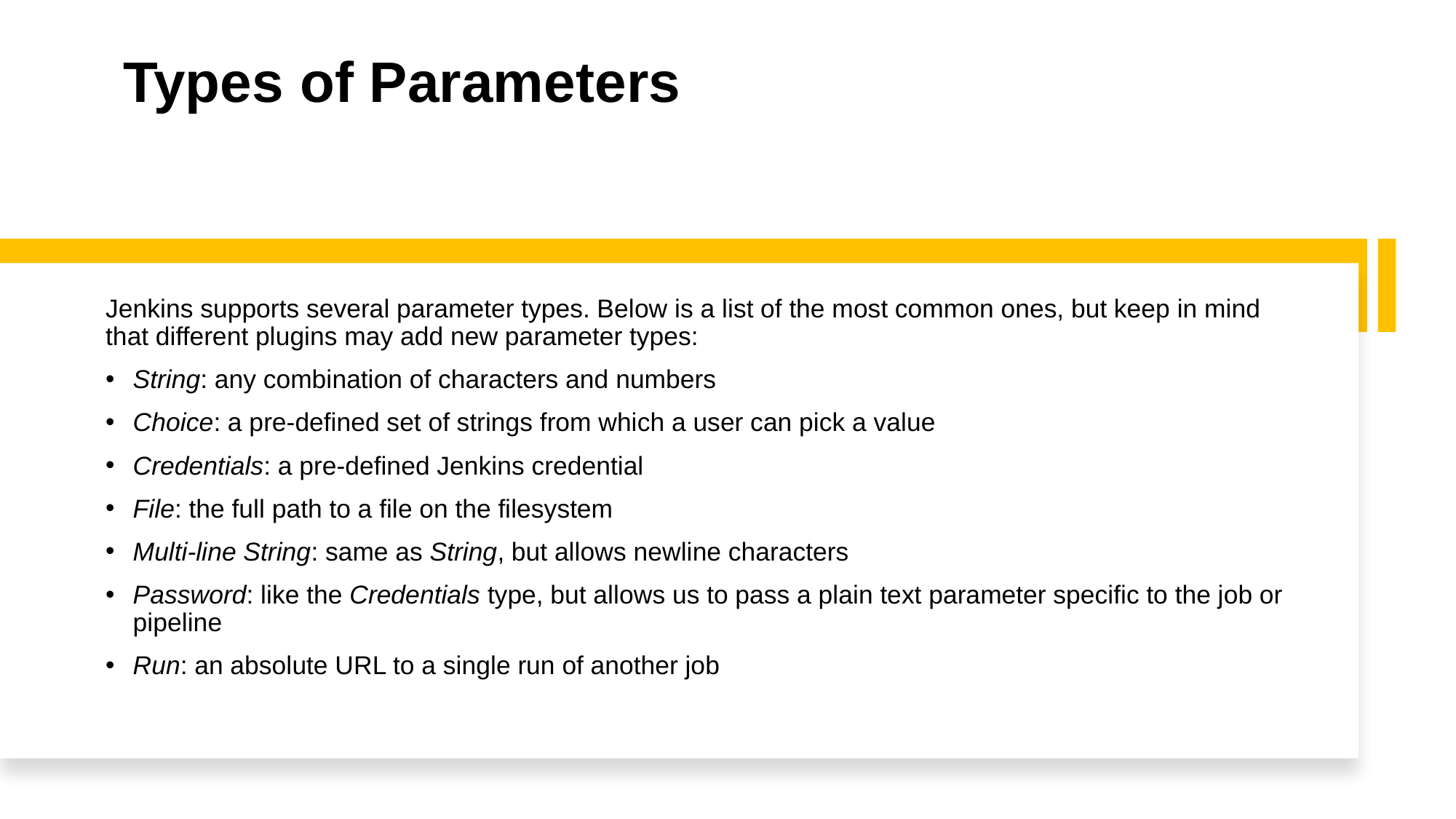

# Types of Parameters

Jenkins supports several parameter types. Below is a list of the most common ones, but keep in mind that different plugins may add new parameter types:
String: any combination of characters and numbers
Choice: a pre-defined set of strings from which a user can pick a value
Credentials: a pre-defined Jenkins credential
File: the full path to a file on the filesystem
Multi-line String: same as String, but allows newline characters
Password: like the Credentials type, but allows us to pass a plain text parameter specific to the job or pipeline
Run: an absolute URL to a single run of another job